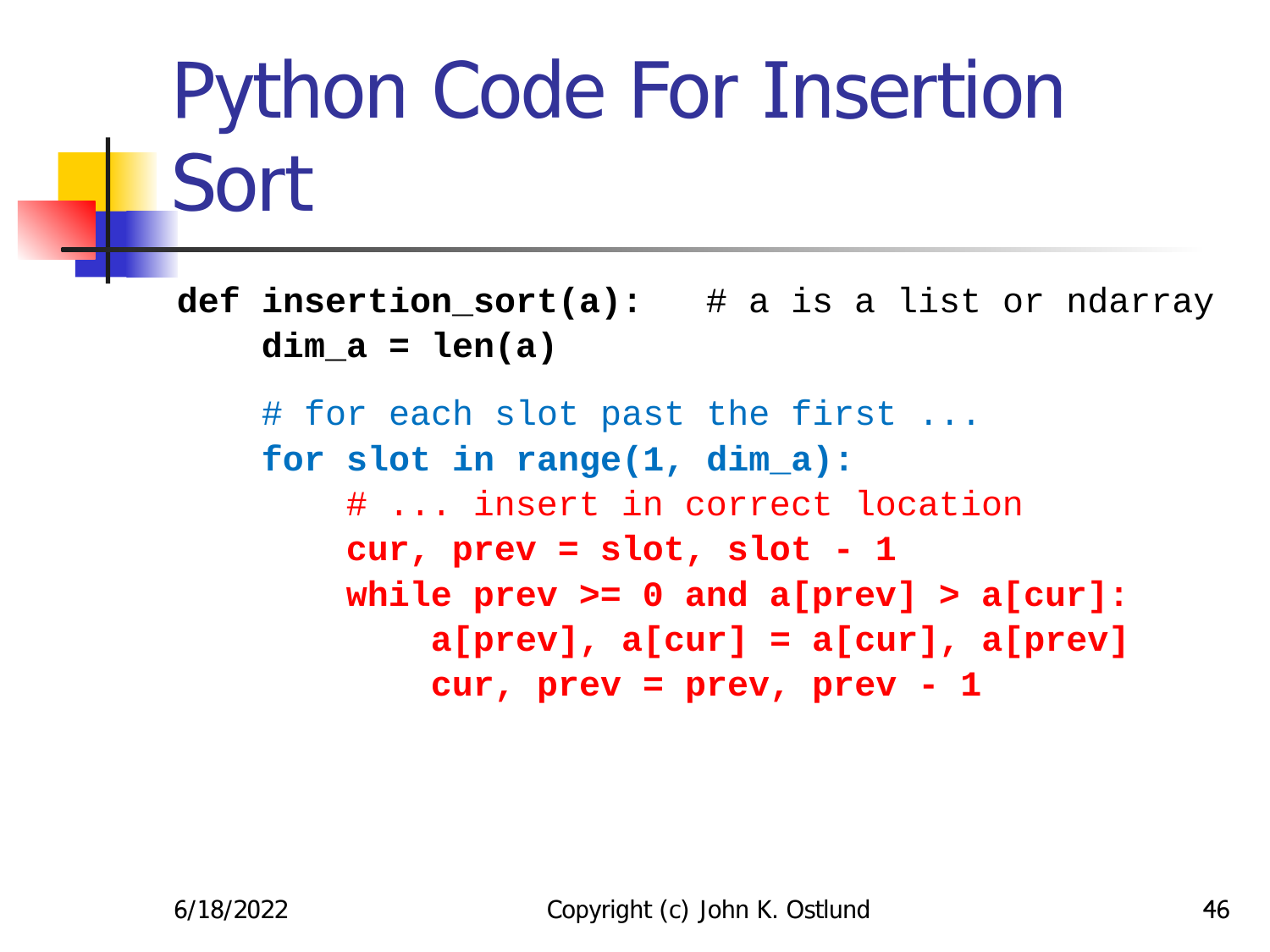

# Python Code For Insertion Sort
def insertion_sort(a):   # a is a list or ndarray
    dim_a = len(a)

    # for each slot past the first ...
    for slot in range(1, dim_a):
        # ... insert in correct location
        cur, prev = slot, slot - 1
        while prev >= 0 and a[prev] > a[cur]:
            a[prev], a[cur] = a[cur], a[prev]
            cur, prev = prev, prev - 1
6/18/2022
Copyright (c) John K. Ostlund
46